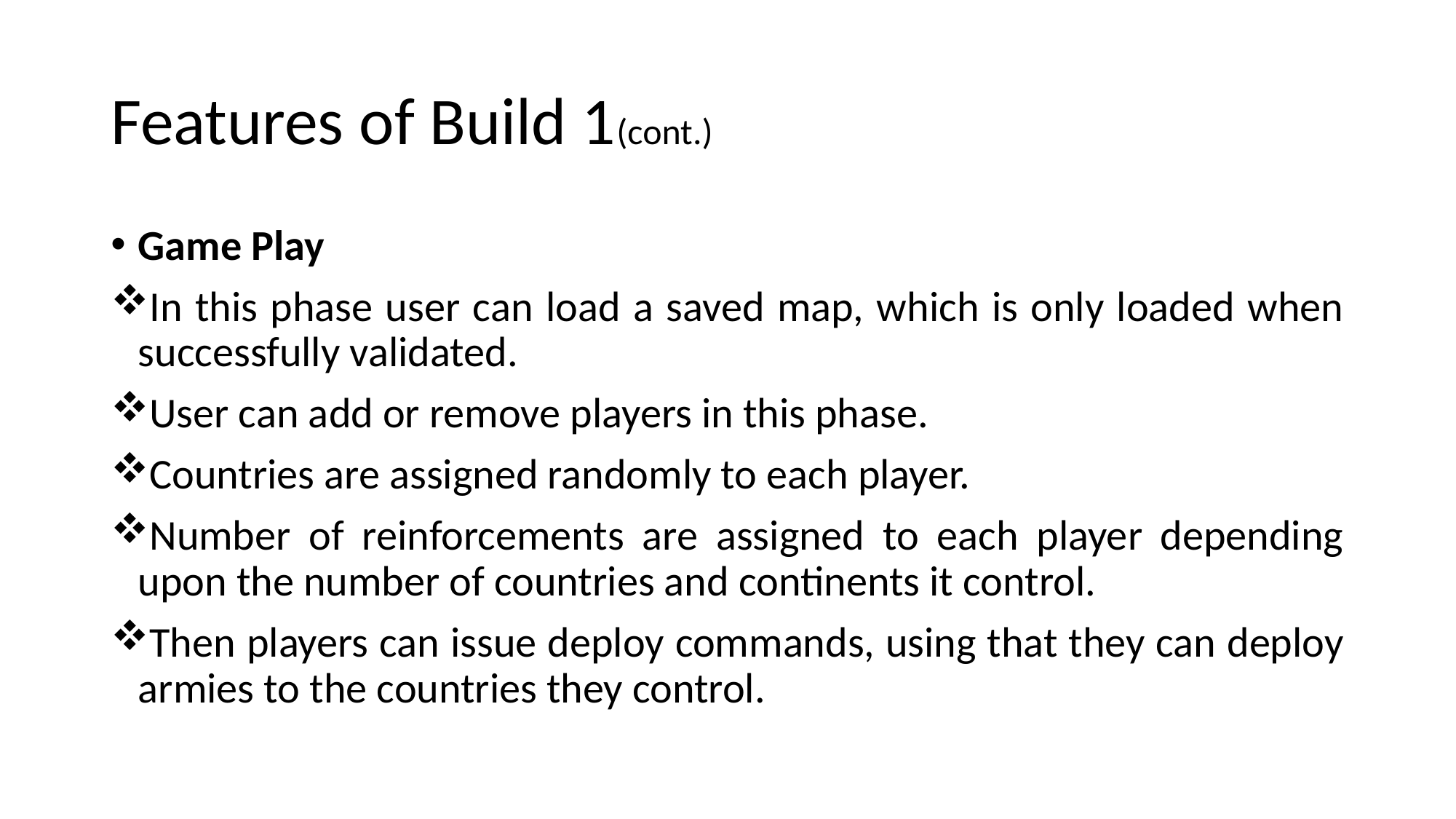

# Features of Build 1(cont.)
Game Play
In this phase user can load a saved map, which is only loaded when successfully validated.
User can add or remove players in this phase.
Countries are assigned randomly to each player.
Number of reinforcements are assigned to each player depending upon the number of countries and continents it control.
Then players can issue deploy commands, using that they can deploy armies to the countries they control.